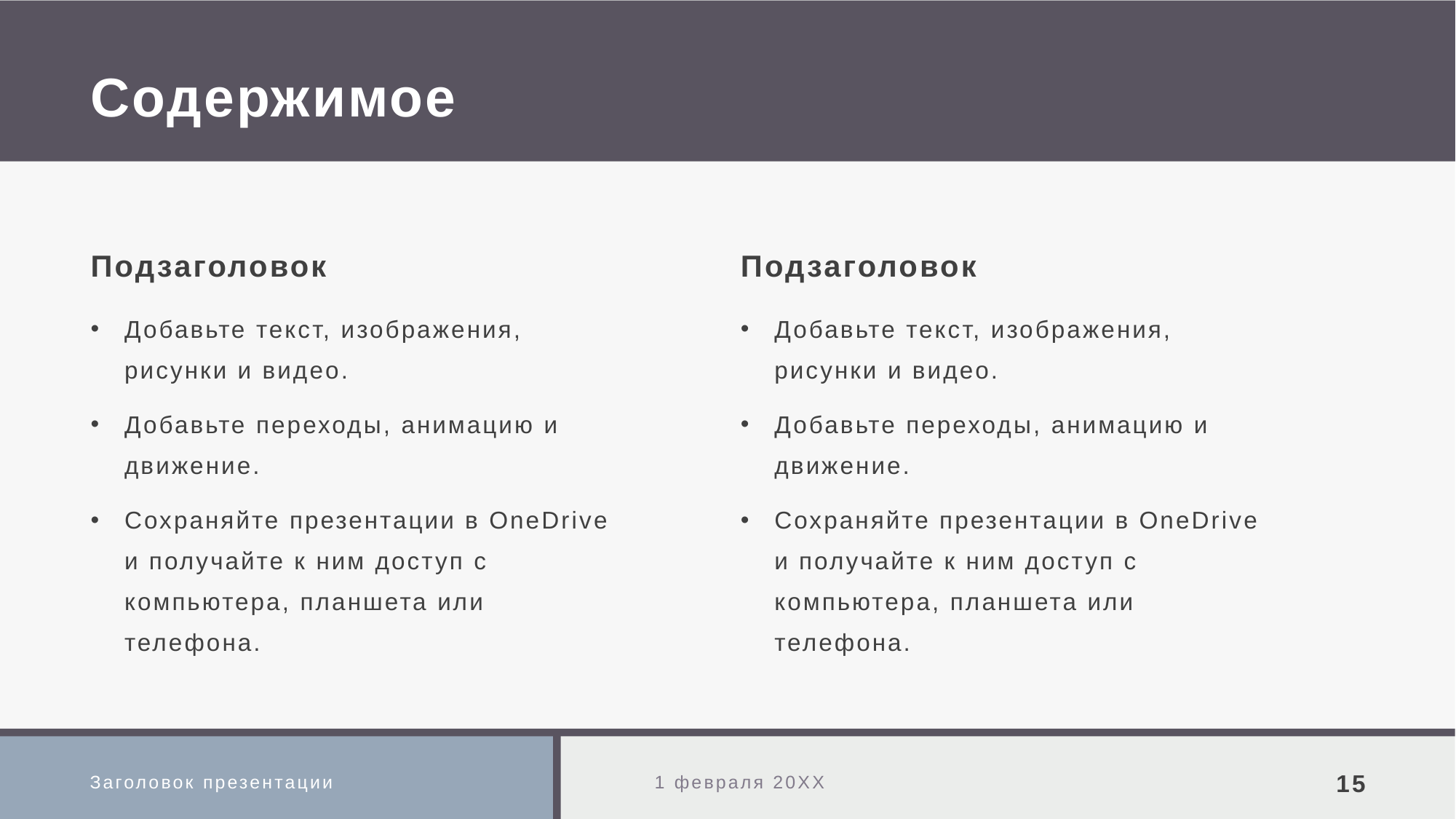

# Содержимое
Подзаголовок
Подзаголовок
Добавьте текст, изображения, рисунки и видео.
Добавьте переходы, анимацию и движение.
Сохраняйте презентации в OneDrive и получайте к ним доступ с компьютера, планшета или телефона.
Добавьте текст, изображения, рисунки и видео.
Добавьте переходы, анимацию и движение.
Сохраняйте презентации в OneDrive и получайте к ним доступ с компьютера, планшета или телефона.
Заголовок презентации
1 февраля 20XX
15